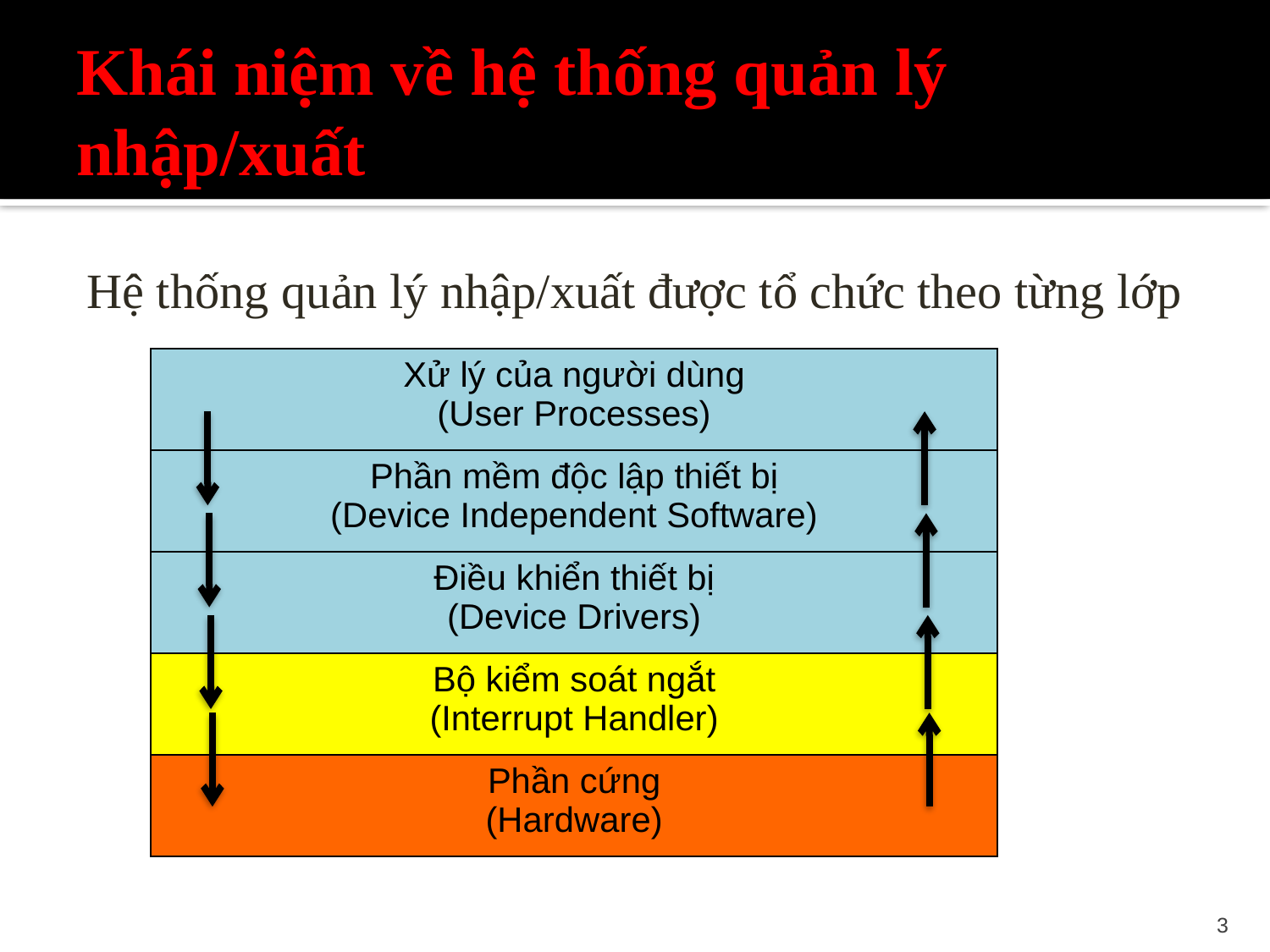

# Khái niệm về hệ thống quản lý nhập/xuất
Hệ thống quản lý nhập/xuất được tổ chức theo từng lớp
| Xử lý của người dùng (User Processes) |
| --- |
| Phần mềm độc lập thiết bị (Device Independent Software) |
| Điều khiển thiết bị (Device Drivers) |
| Bộ kiểm soát ngắt (Interrupt Handler) |
| Phần cứng (Hardware) |
3